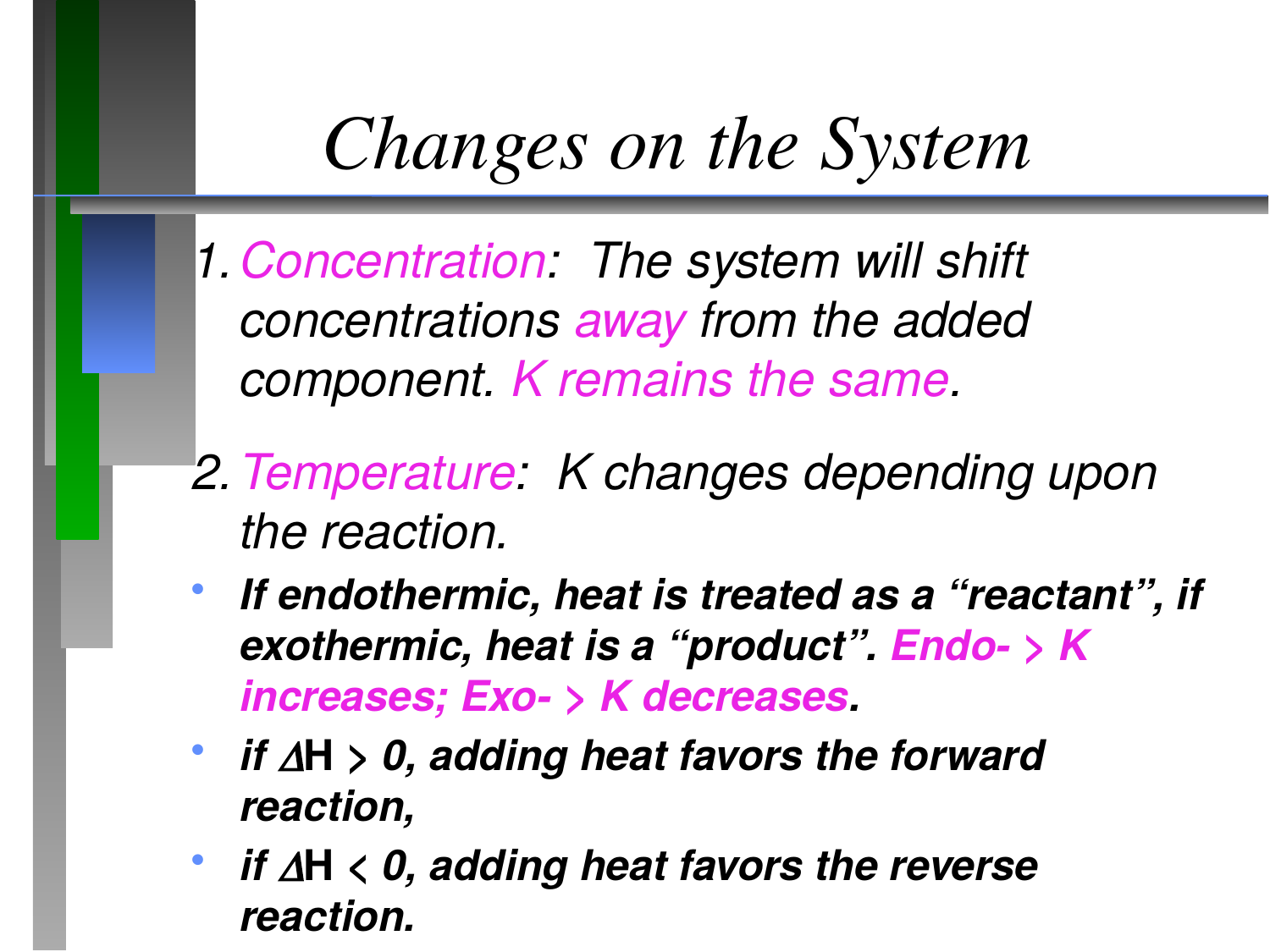

# Changes on the System
1.	Concentration:  The system will shift concentrations away from the added component. K remains the same.

2.	Temperature:  K changes depending upon the reaction.
If endothermic, heat is treated as a “reactant”, if exothermic, heat is a “product”. Endo- > K increases; Exo- > K decreases.
if ΔH > 0, adding heat favors the forward reaction,
if ΔH < 0, adding heat favors the reverse reaction.